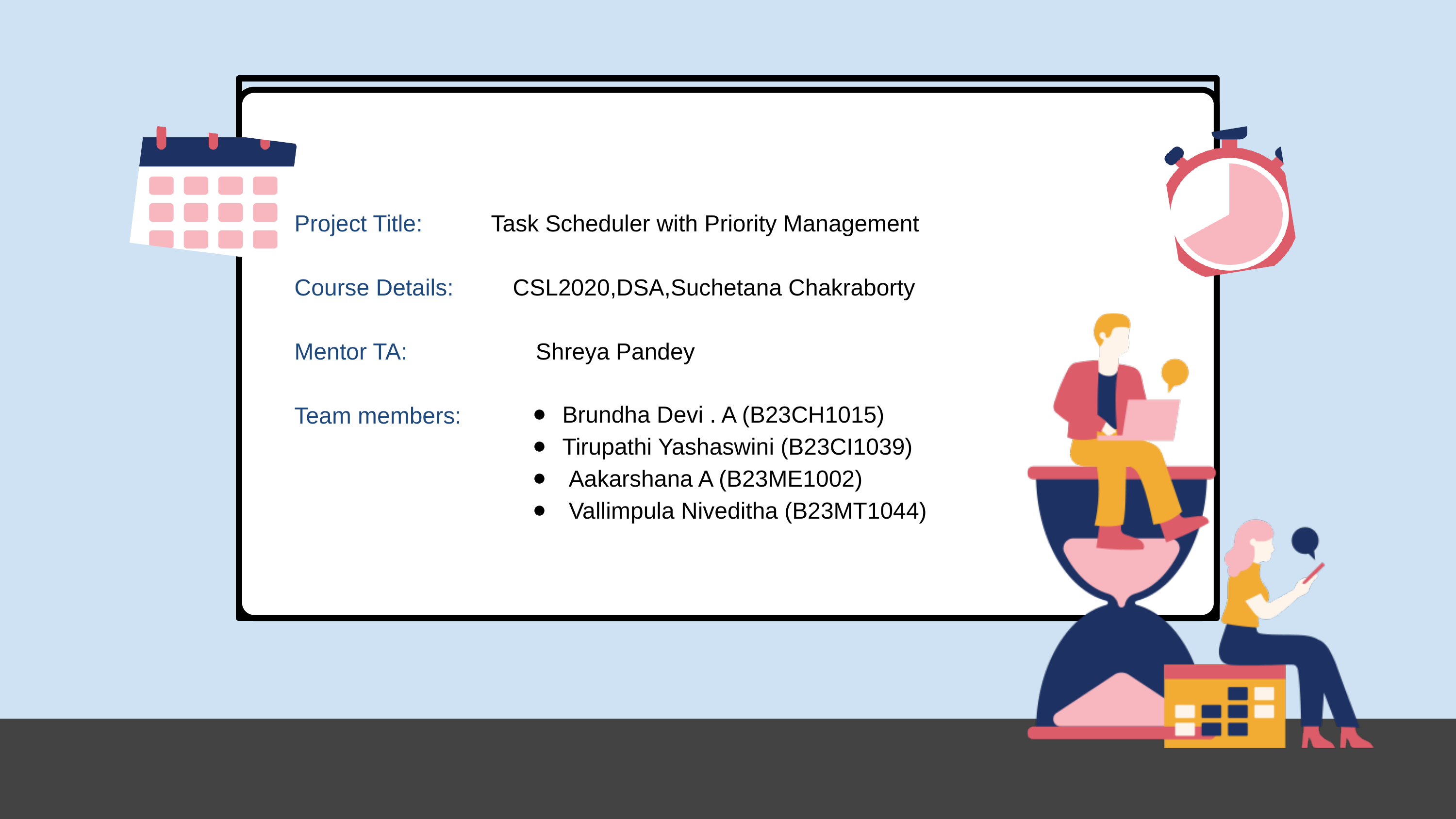

Project Title: 	        Task Scheduler with Priority Management

Course Details:  	CSL2020,DSA,Suchetana Chakraborty

Mentor TA:                    Shreya Pandey

Team members:

Brundha Devi . A (B23CH1015)
Tirupathi Yashaswini (B23CI1039)
 Aakarshana A (B23ME1002)
 Vallimpula Niveditha (B23MT1044)